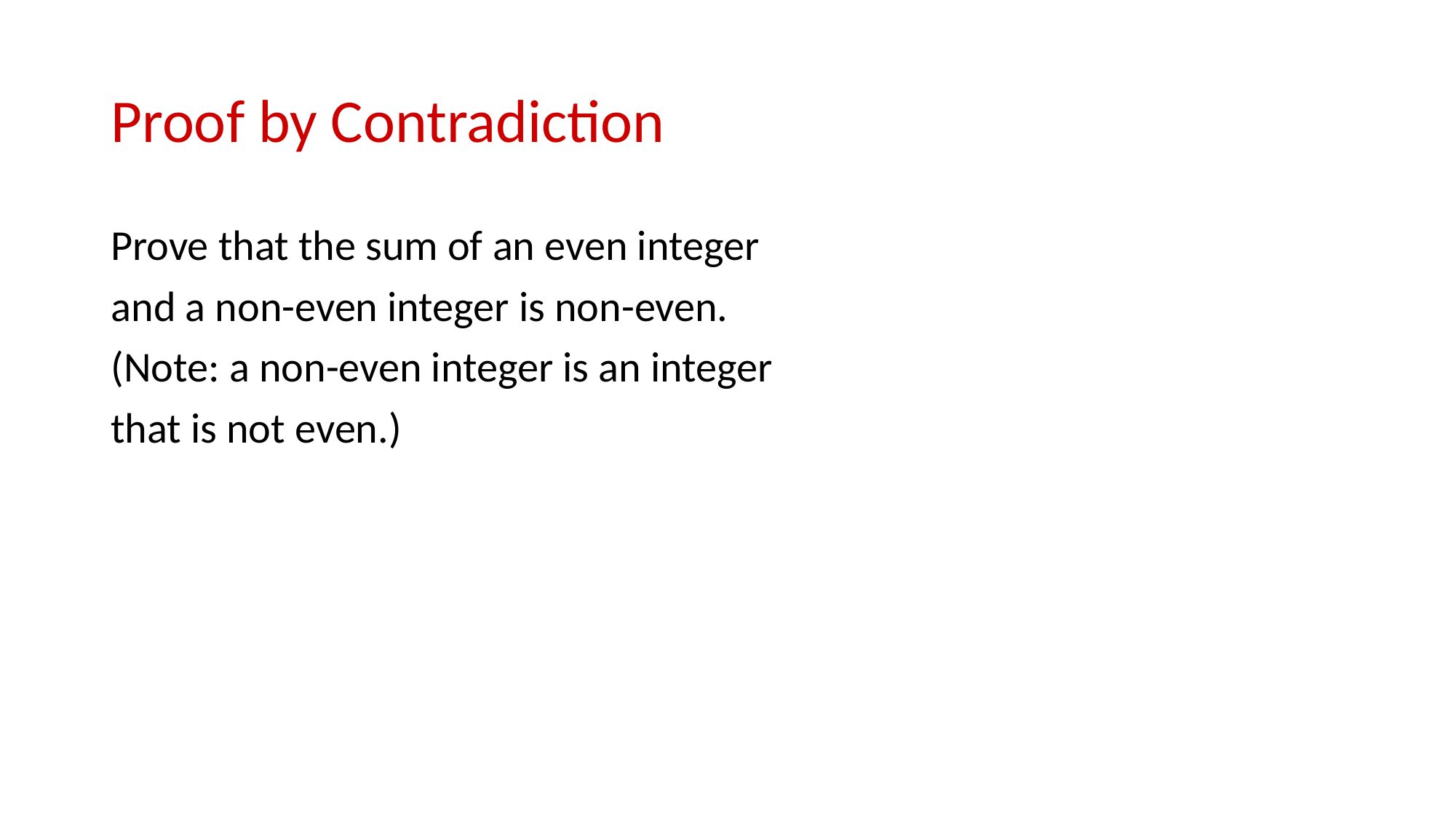

# Proof by Contradiction
Prove that the sum of an even integer
and a non-even integer is non-even.
(Note: a non-even integer is an integer
that is not even.)